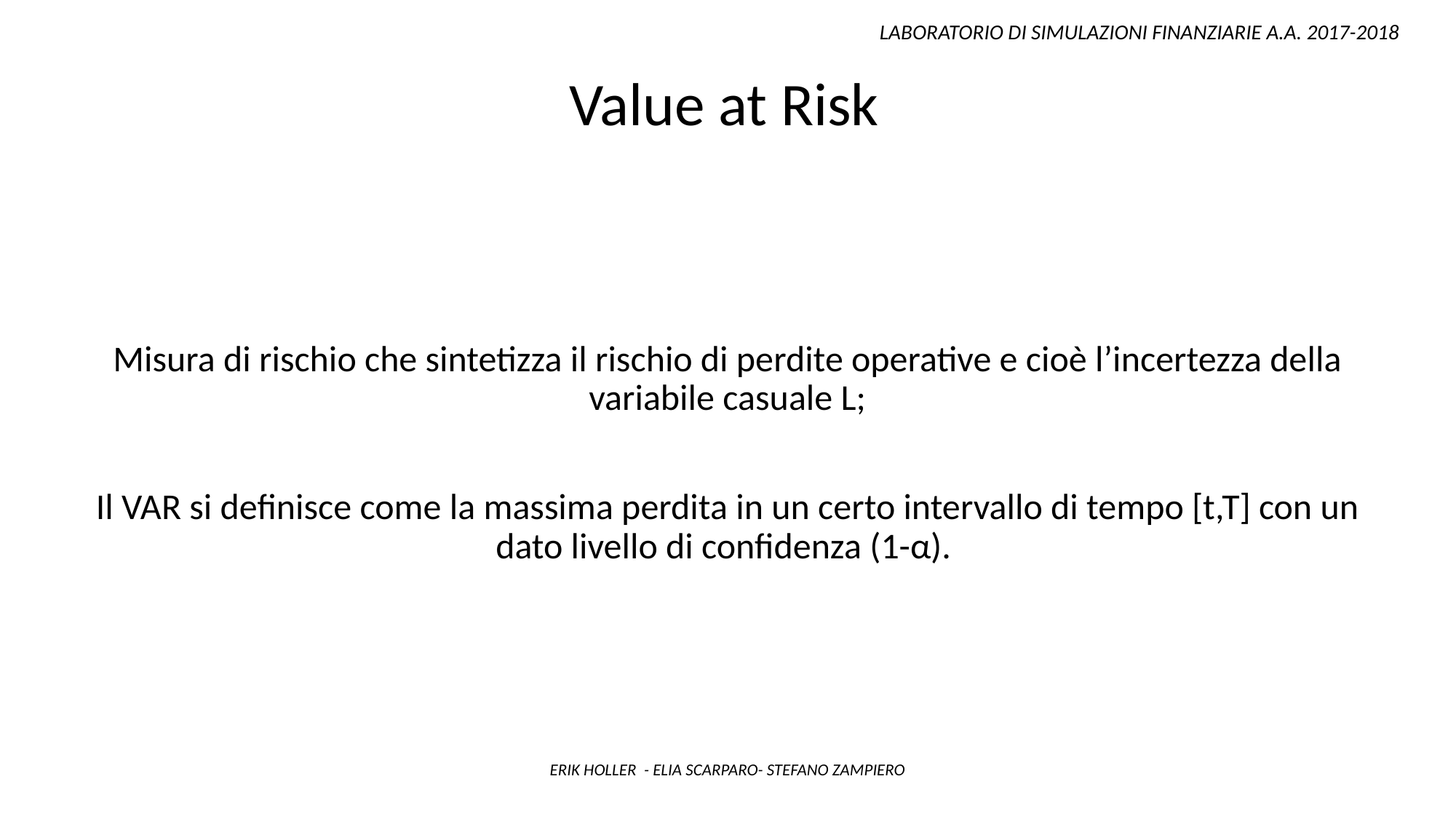

LABORATORIO DI SIMULAZIONI FINANZIARIE A.A. 2017-2018
 Value at Risk
Misura di rischio che sintetizza il rischio di perdite operative e cioè l’incertezza della variabile casuale L;

Il VAR si definisce come la massima perdita in un certo intervallo di tempo [t,T] con un dato livello di confidenza (1-α).
ERIK HOLLER  - ELIA SCARPARO- STEFANO ZAMPIERO